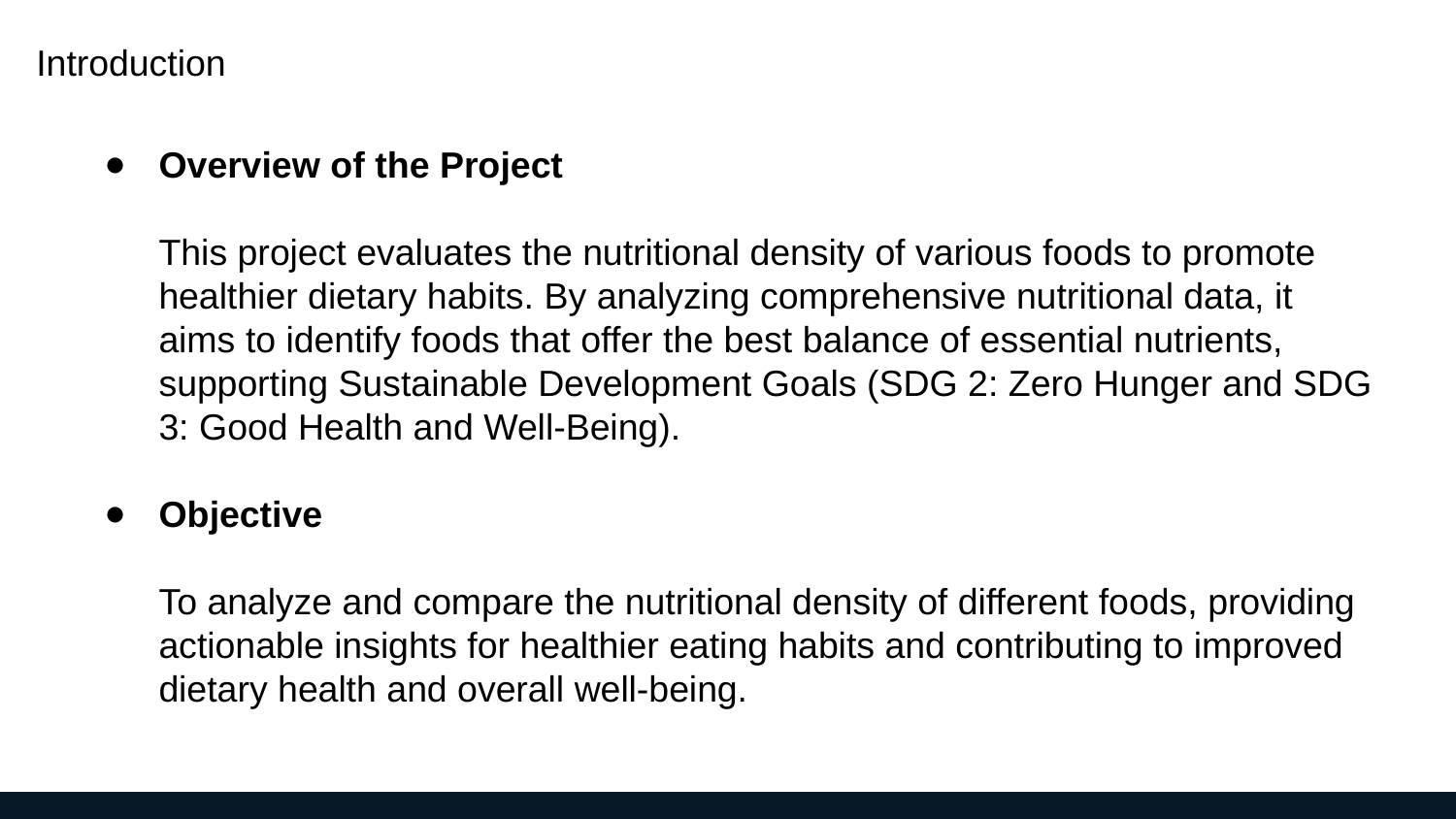

Introduction
Overview of the Project

This project evaluates the nutritional density of various foods to promote healthier dietary habits. By analyzing comprehensive nutritional data, it aims to identify foods that offer the best balance of essential nutrients, supporting Sustainable Development Goals (SDG 2: Zero Hunger and SDG 3: Good Health and Well-Being).

Objective

To analyze and compare the nutritional density of different foods, providing actionable insights for healthier eating habits and contributing to improved dietary health and overall well-being.